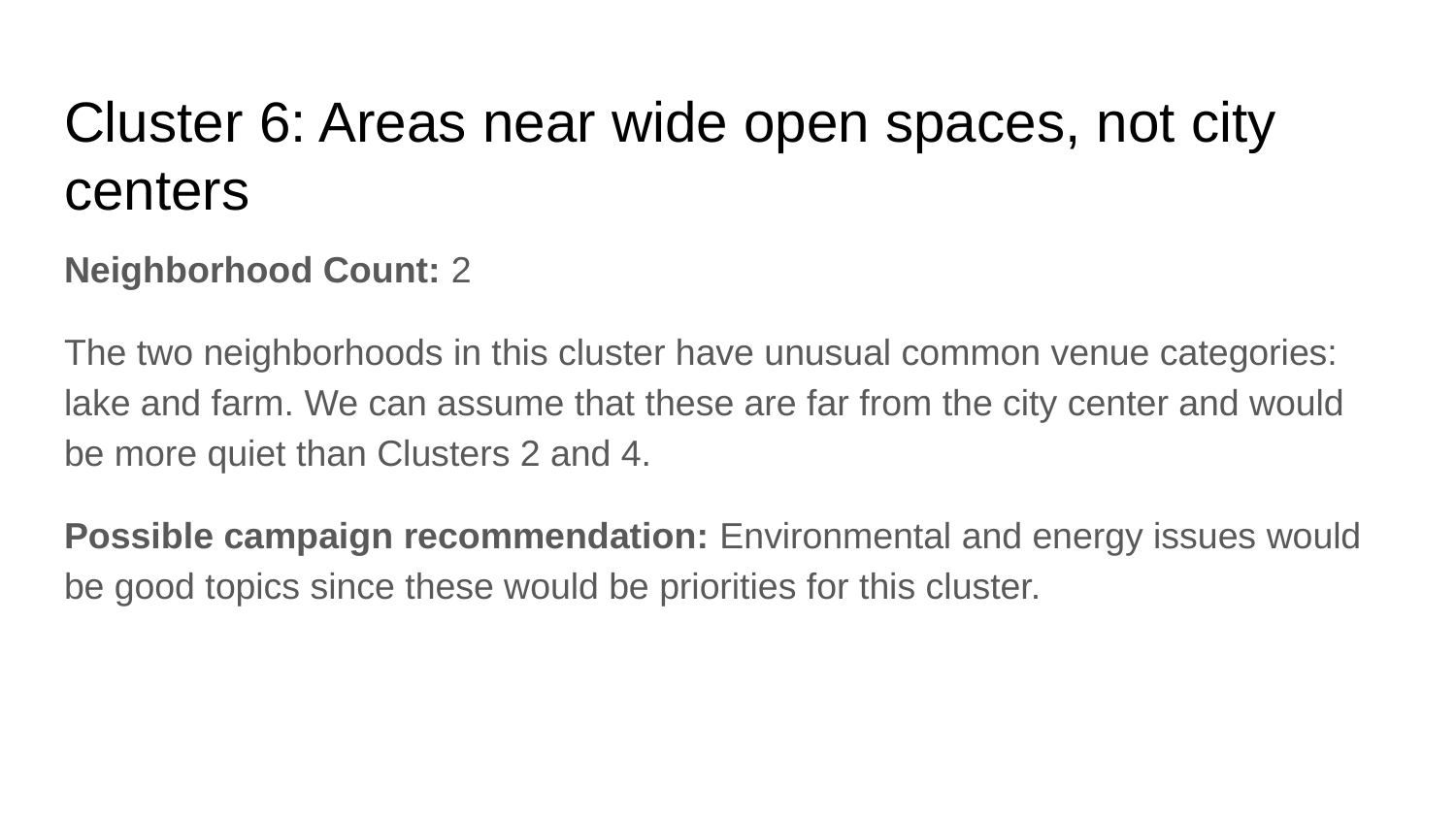

# Cluster 6: Areas near wide open spaces, not city centers
Neighborhood Count: 2
The two neighborhoods in this cluster have unusual common venue categories: lake and farm. We can assume that these are far from the city center and would be more quiet than Clusters 2 and 4.
Possible campaign recommendation: Environmental and energy issues would be good topics since these would be priorities for this cluster.